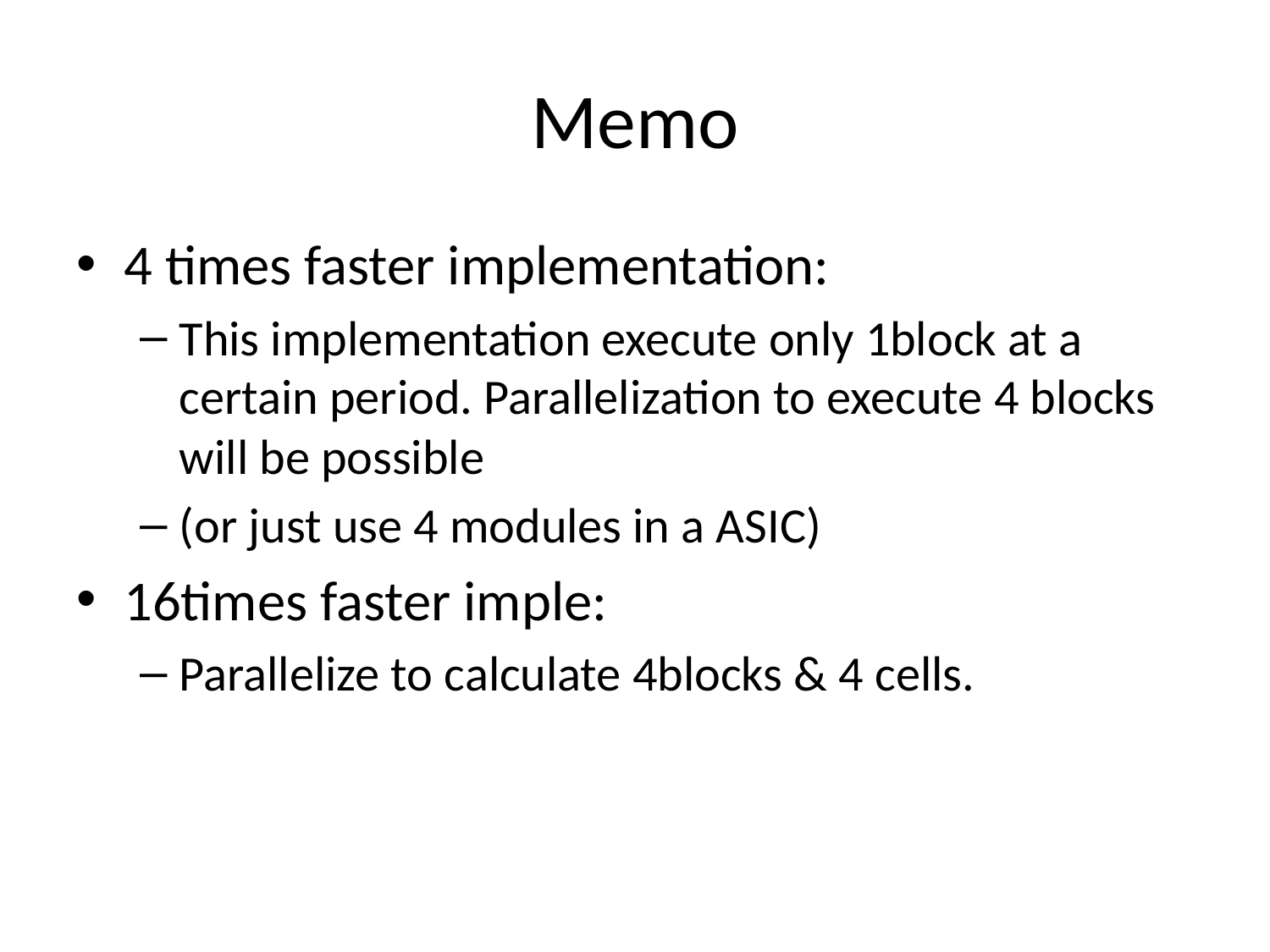

# Memo
4 times faster implementation:
This implementation execute only 1block at a certain period. Parallelization to execute 4 blocks will be possible
(or just use 4 modules in a ASIC)
16times faster imple:
Parallelize to calculate 4blocks & 4 cells.